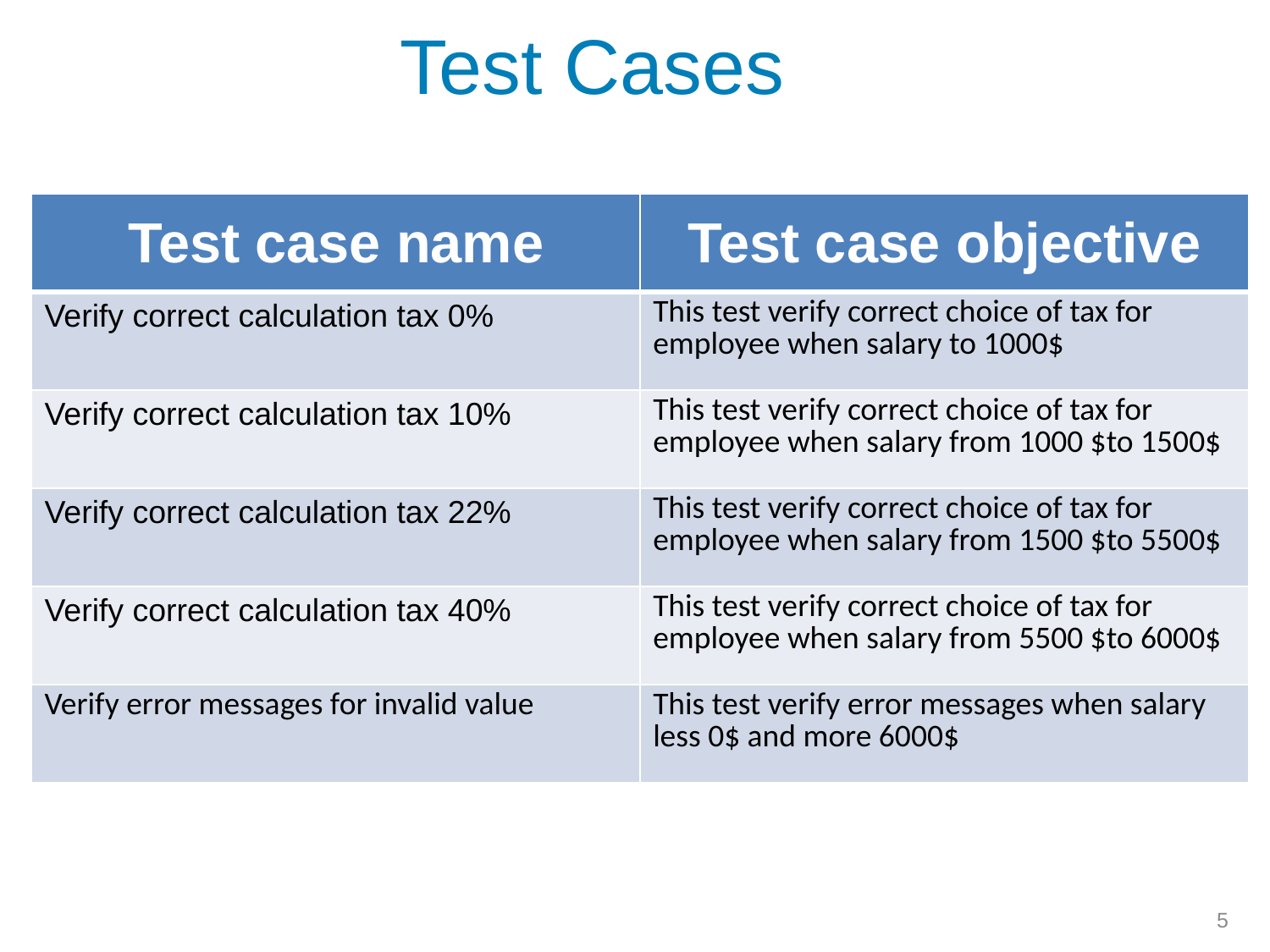

# Test Cases
| Test case name | Test case objective |
| --- | --- |
| Verify correct calculation tax 0% | This test verify correct choice of tax for employee when salary to 1000$ |
| Verify correct calculation tax 10% | This test verify correct choice of tax for employee when salary from 1000 $to 1500$ |
| Verify correct calculation tax 22% | This test verify correct choice of tax for employee when salary from 1500 $to 5500$ |
| Verify correct calculation tax 40% | This test verify correct choice of tax for employee when salary from 5500 $to 6000$ |
| Verify error messages for invalid value | This test verify error messages when salary less 0$ and more 6000$ |
5